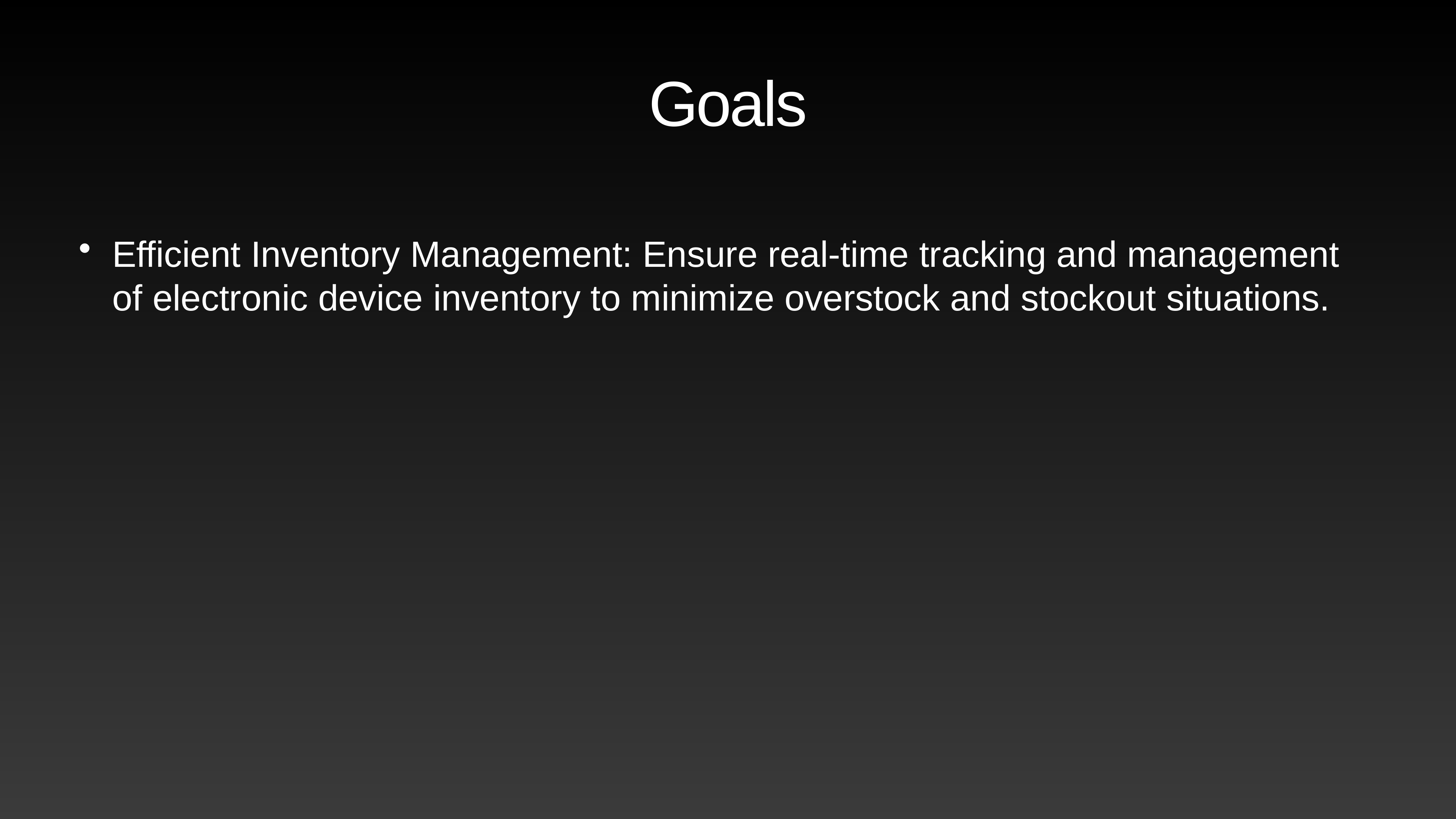

# Goals
Efficient Inventory Management: Ensure real-time tracking and management of electronic device inventory to minimize overstock and stockout situations.